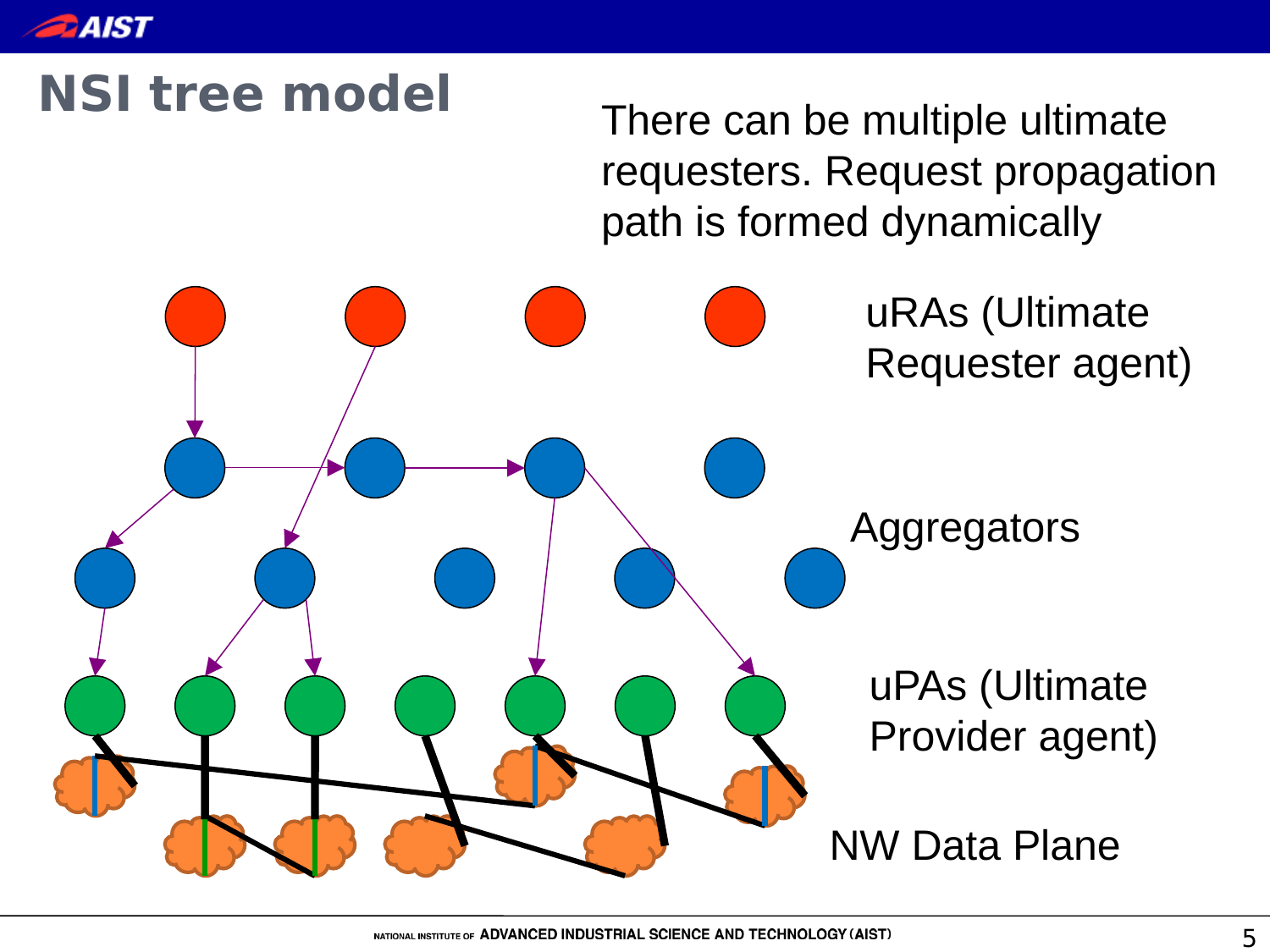

# NSI tree model
There can be multiple ultimate
requesters. Request propagation
path is formed dynamically
uRAs (Ultimate
Requester agent)

Aggregators

uPAs (Ultimate
Provider agent)

NW Data Plane